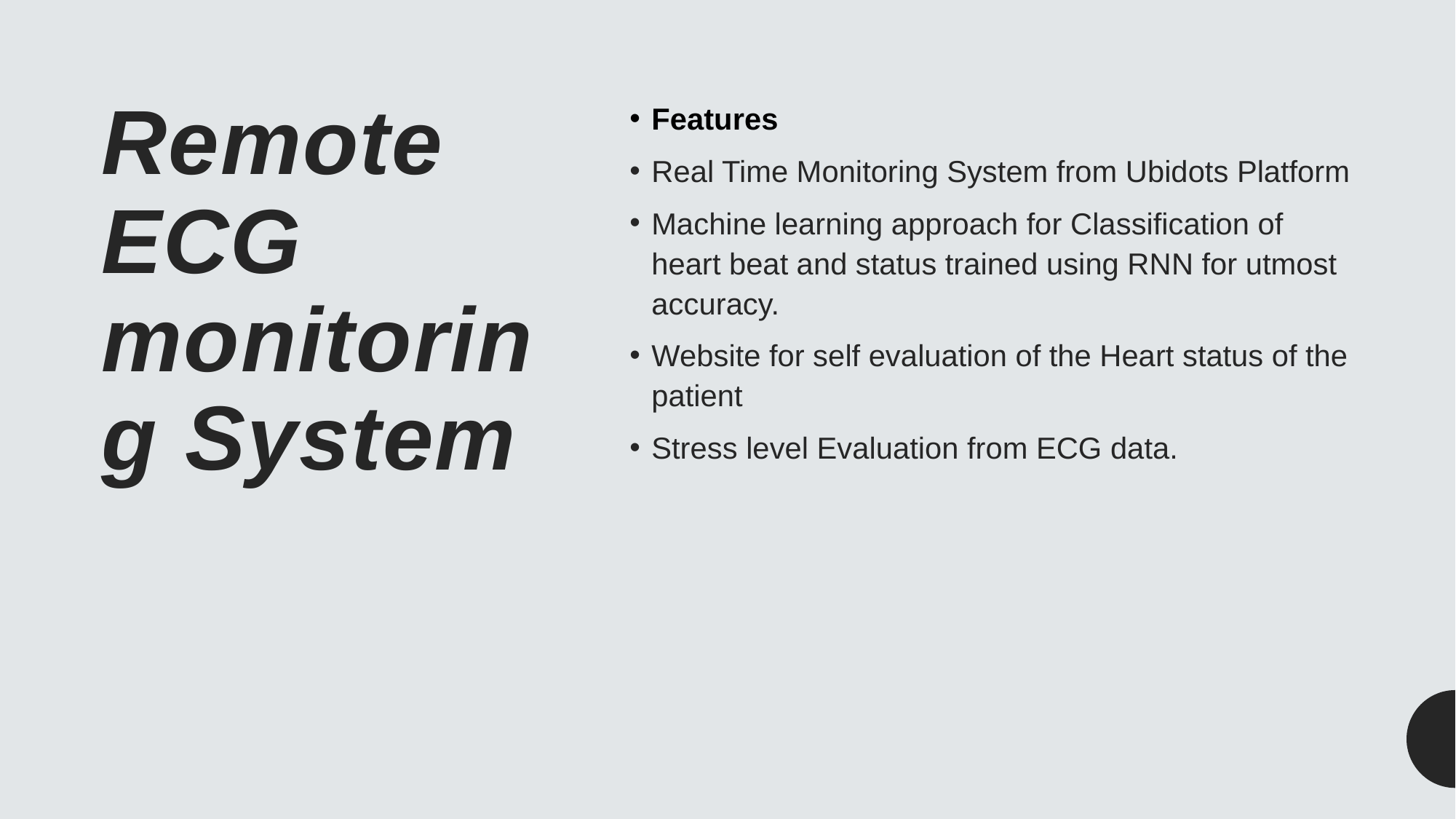

# Remote ECG monitoring System
Features
Real Time Monitoring System from Ubidots Platform
Machine learning approach for Classification of heart beat and status trained using RNN for utmost accuracy.
Website for self evaluation of the Heart status of the patient
Stress level Evaluation from ECG data.